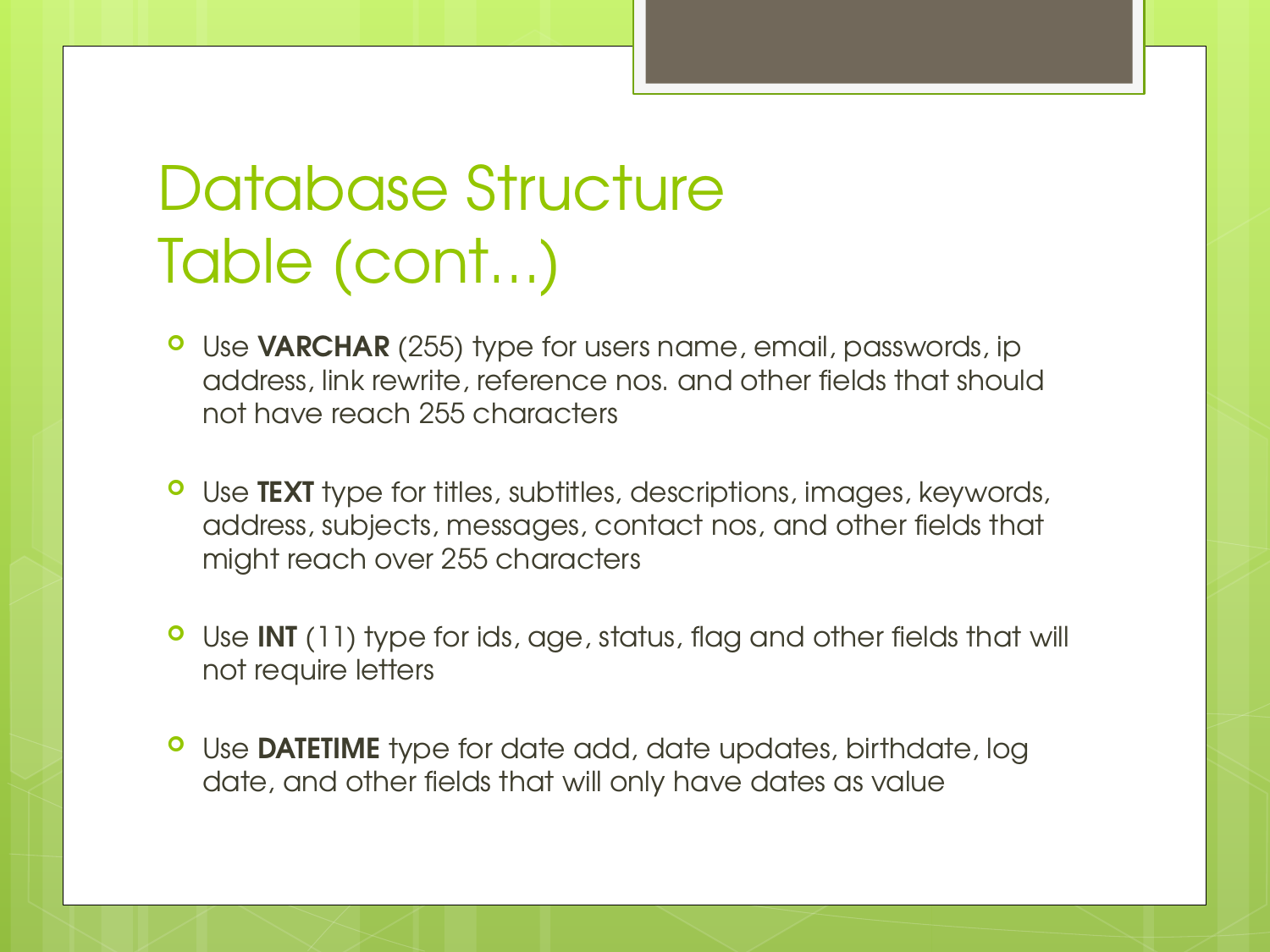

# Database Structure Table (cont…)
Use VARCHAR (255) type for users name, email, passwords, ip address, link rewrite, reference nos. and other fields that should not have reach 255 characters

Use TEXT type for titles, subtitles, descriptions, images, keywords, address, subjects, messages, contact nos, and other fields that might reach over 255 characters

Use INT (11) type for ids, age, status, flag and other fields that will not require letters

Use DATETIME type for date add, date updates, birthdate, log date, and other fields that will only have dates as value